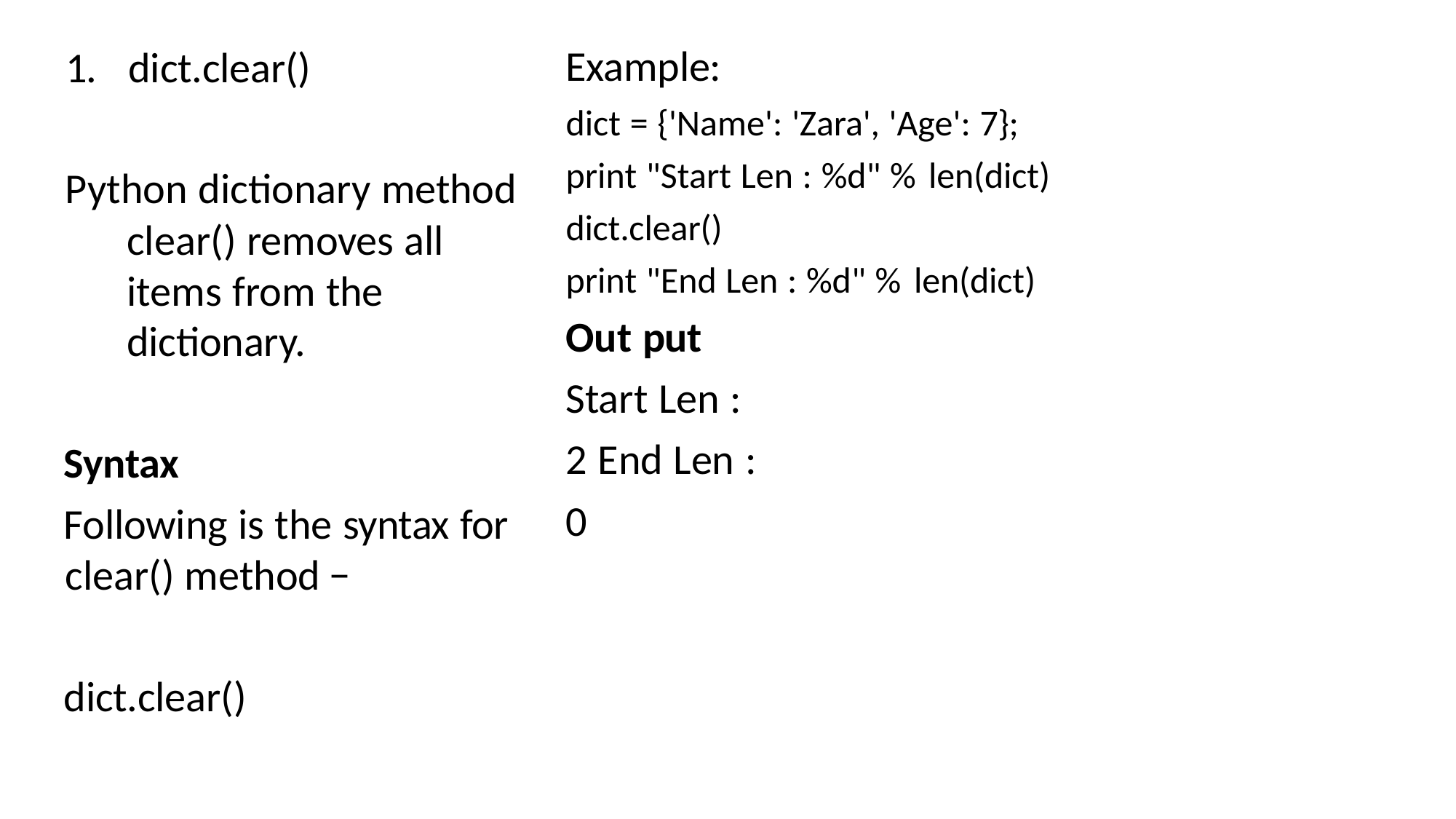

Example:
dict = {'Name': 'Zara', 'Age': 7}; print "Start Len : %d" %	len(dict) dict.clear()
print "End Len : %d" %	len(dict)
Out put
Start Len : 2 End Len : 0
# 1.	dict.clear()
Python dictionary method clear() removes all items from the dictionary.

Syntax
Following is the syntax for
clear() method −

dict.clear()